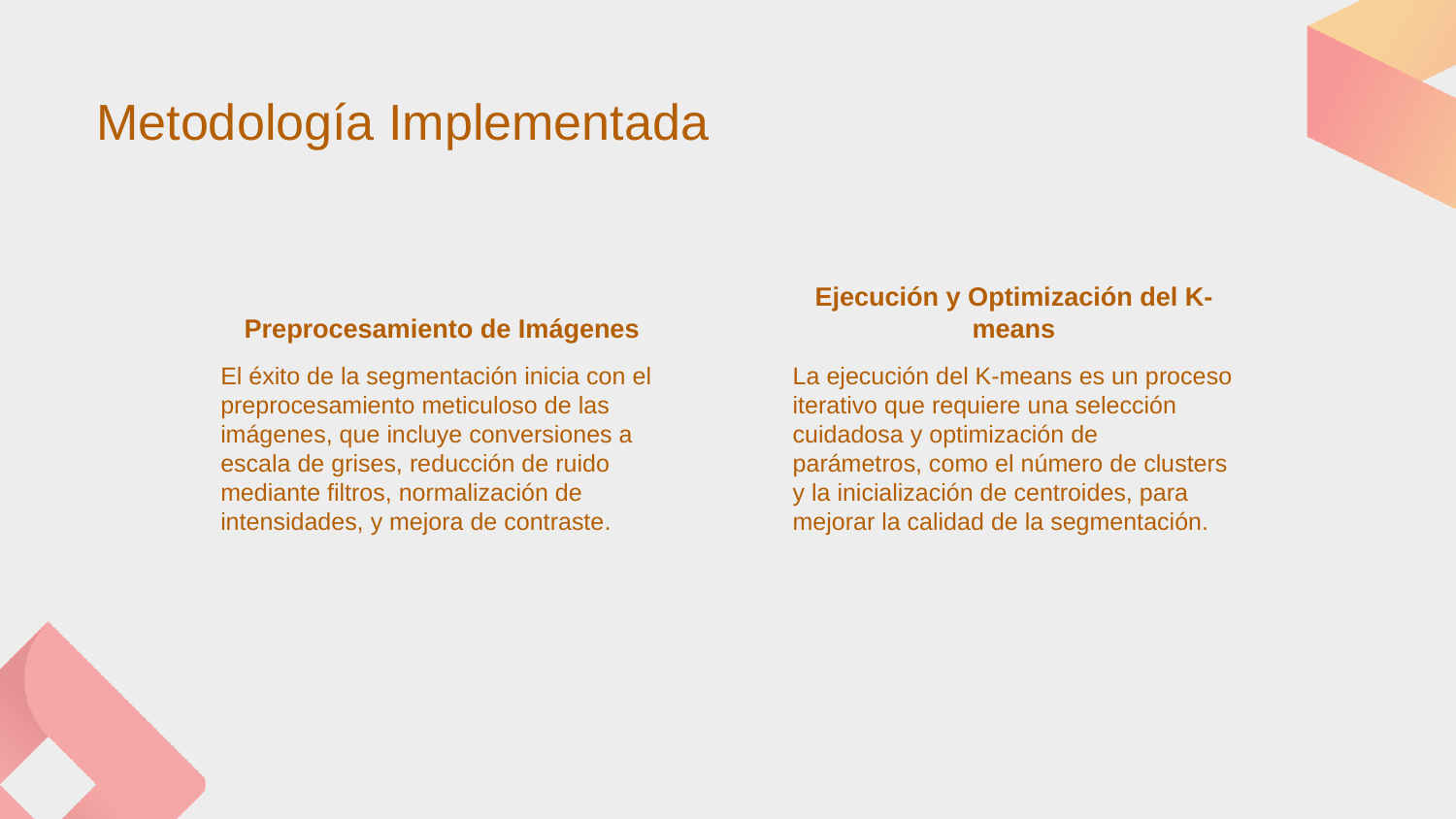

Metodología Implementada

Preprocesamiento de Imágenes
Ejecución y Optimización del K-means
La ejecución del K-means es un proceso iterativo que requiere una selección cuidadosa y optimización de parámetros, como el número de clusters y la inicialización de centroides, para mejorar la calidad de la segmentación.
El éxito de la segmentación inicia con el preprocesamiento meticuloso de las imágenes, que incluye conversiones a escala de grises, reducción de ruido mediante filtros, normalización de intensidades, y mejora de contraste.